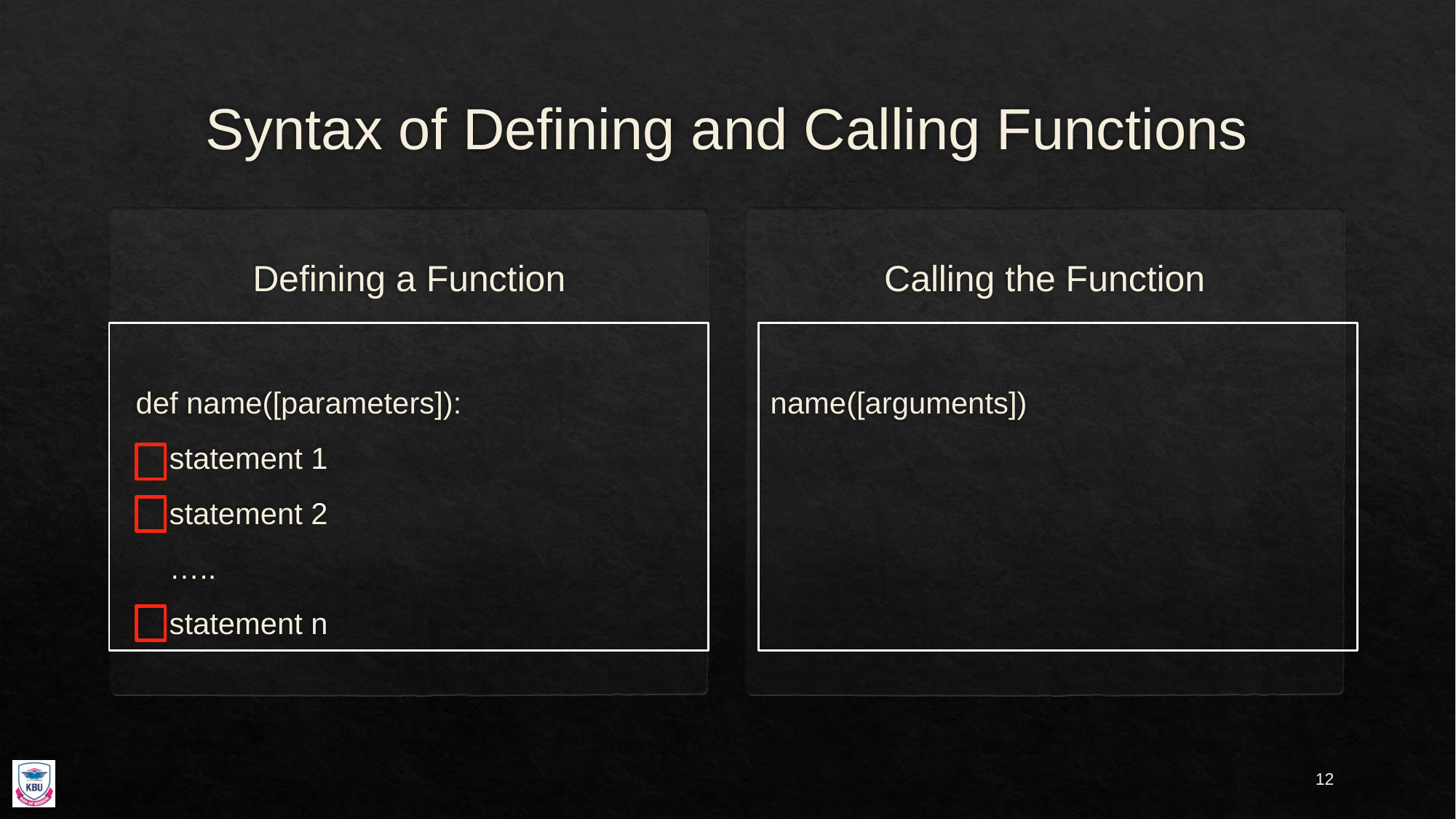

# Syntax of Defining and Calling Functions
Calling the Function
Defining a Function

def name([parameters]):
    statement 1
    statement 2
    …..
    statement n

name([arguments])

12